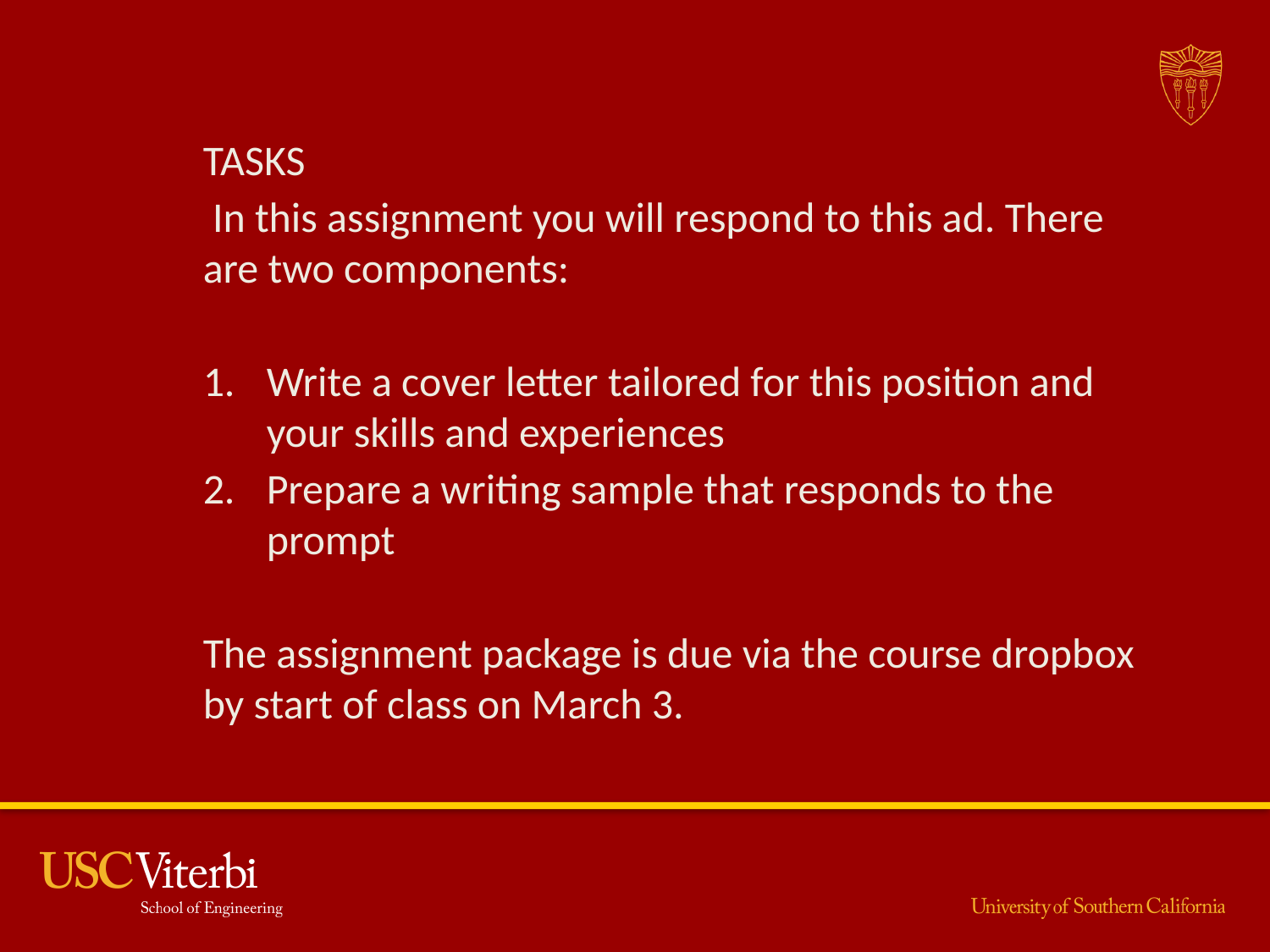

#
TASKS
 In this assignment you will respond to this ad. There are two components:

Write a cover letter tailored for this position and your skills and experiences
Prepare a writing sample that responds to the prompt

The assignment package is due via the course dropbox by start of class on March 3.